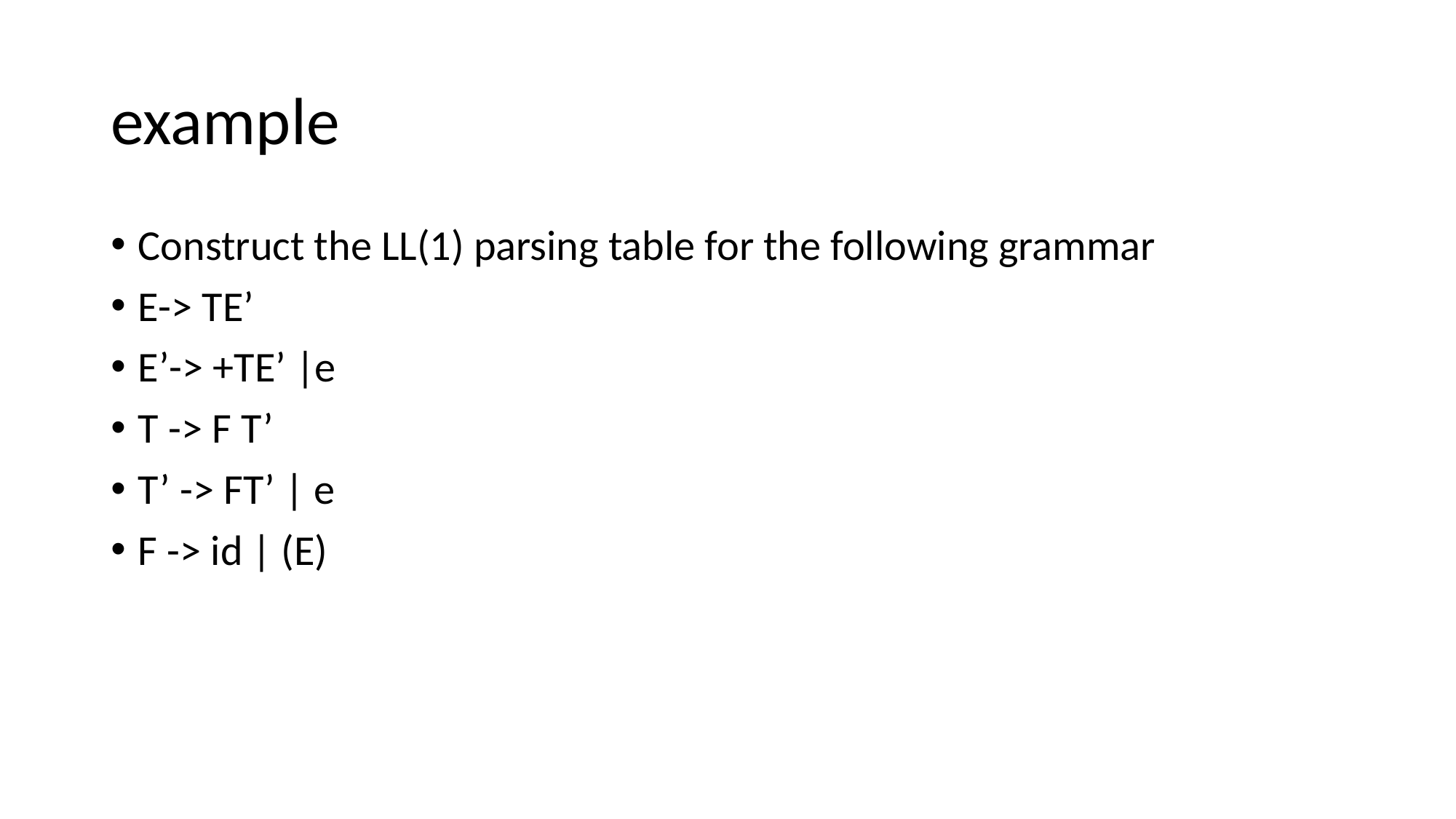

# example
Construct the LL(1) parsing table for the following grammar
E-> TE’
E’-> +TE’ |e
T -> F T’
T’ -> FT’ | e
F -> id | (E)